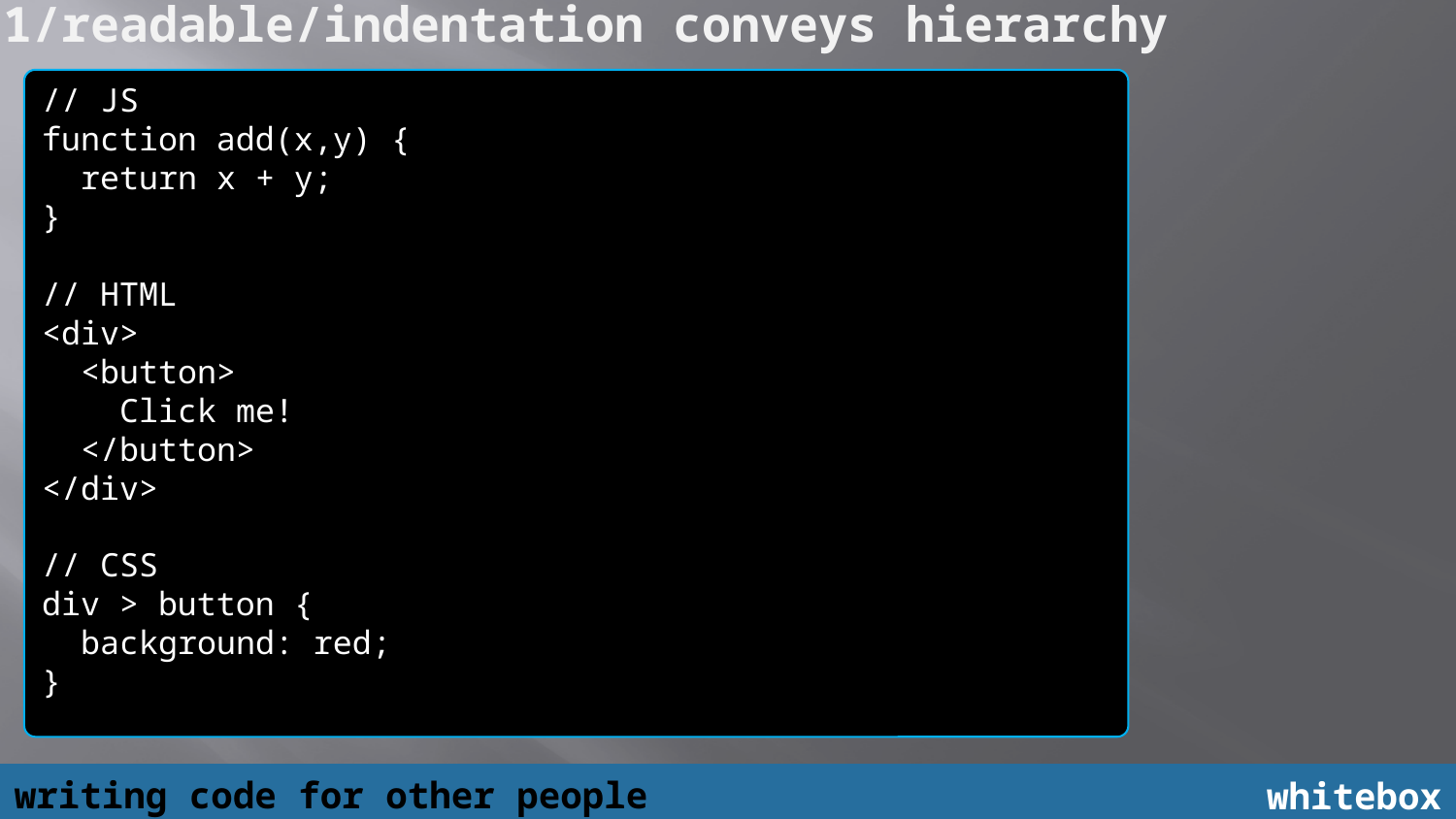

1/readable/indentation conveys hierarchy
// JS
function add(x,y) {
  return x + y;
}

// HTML
<div>
  <button>
    Click me!
  </button>
</div>

// CSS
div > button {
  background: red;
}

writing code for other people
whitebox